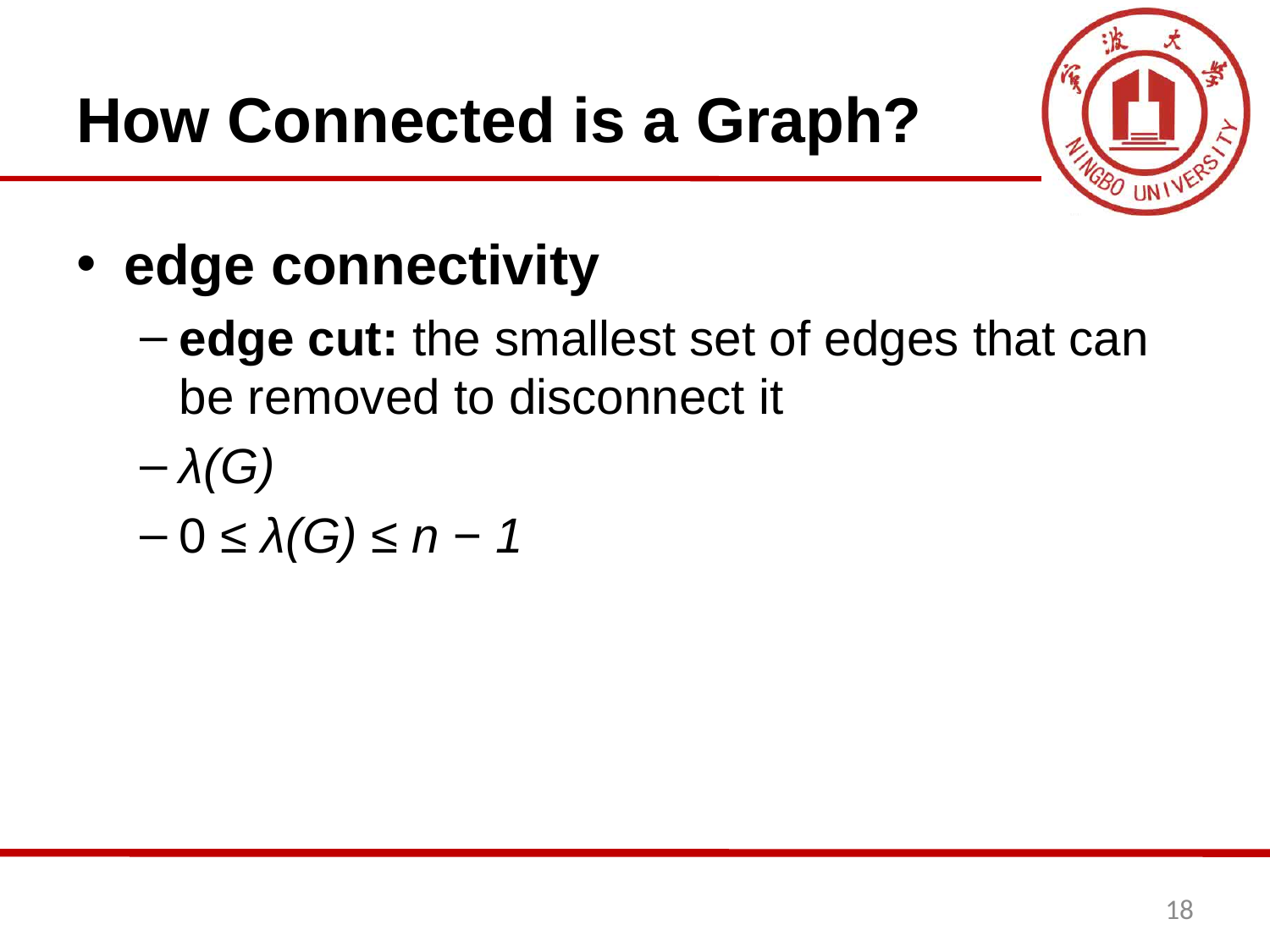

# How Connected is a Graph?
edge connectivity
edge cut: the smallest set of edges that can be removed to disconnect it
λ(G)
0 ≤ λ(G) ≤ n − 1

18